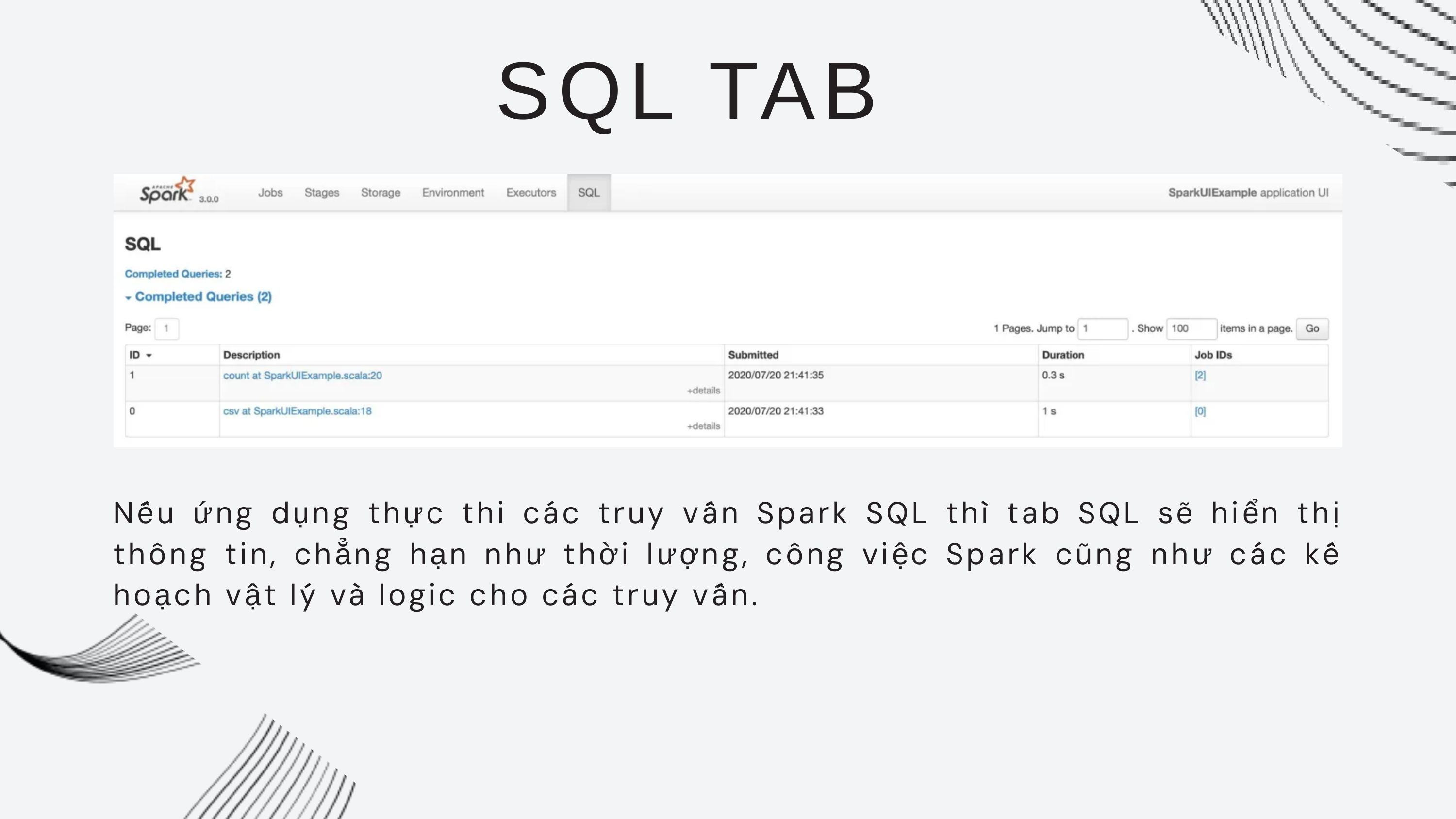

SQL TAB

Nếu ứng dụng thực thi các truy vấn Spark SQL thì tab SQL sẽ hiển thị thông tin, chẳng hạn như thời lượng, công việc Spark cũng như các kế hoạch vật lý và logic cho các truy vấn.